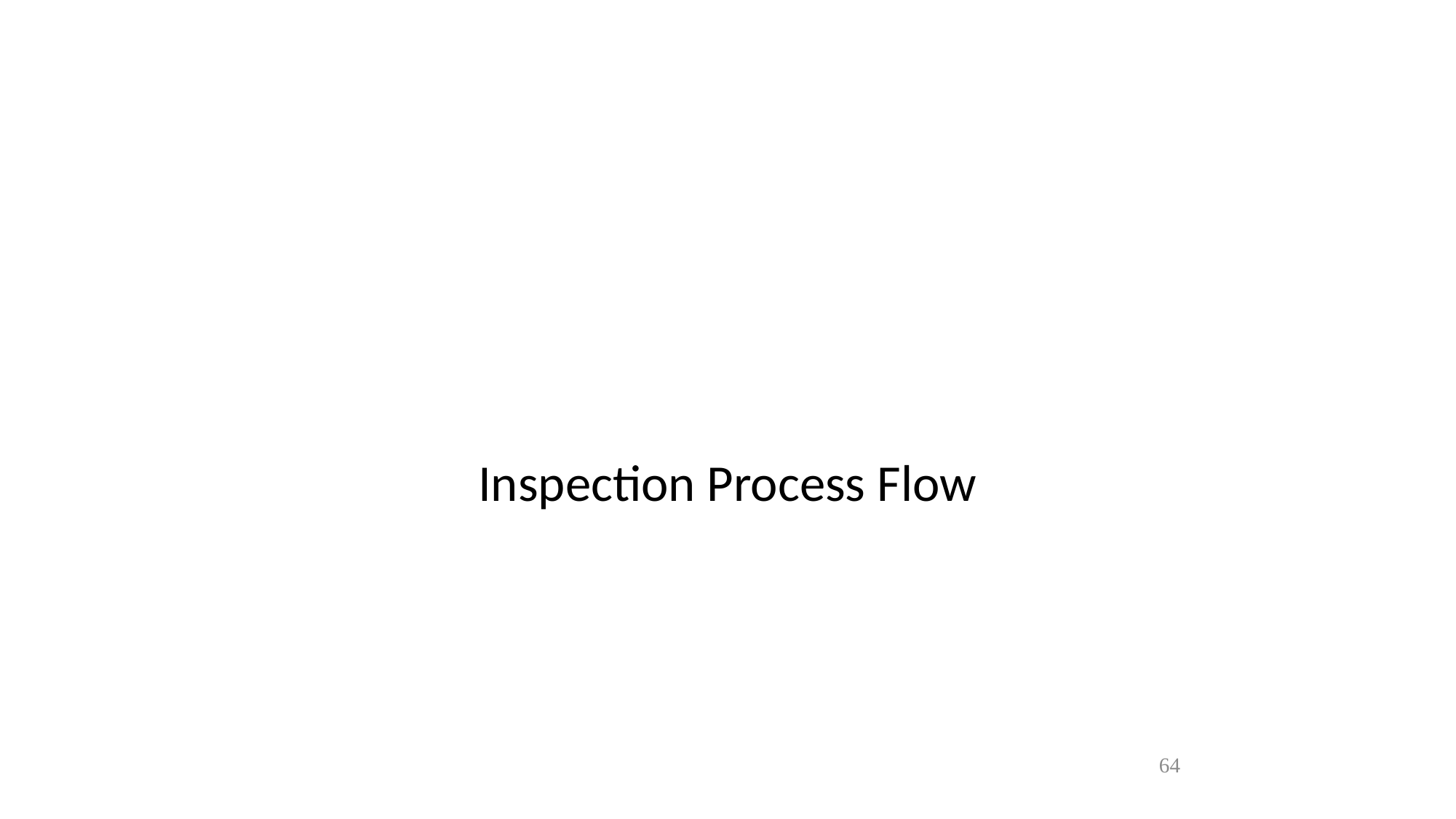

Following slide to be inserted
Inspection Process Flow
64